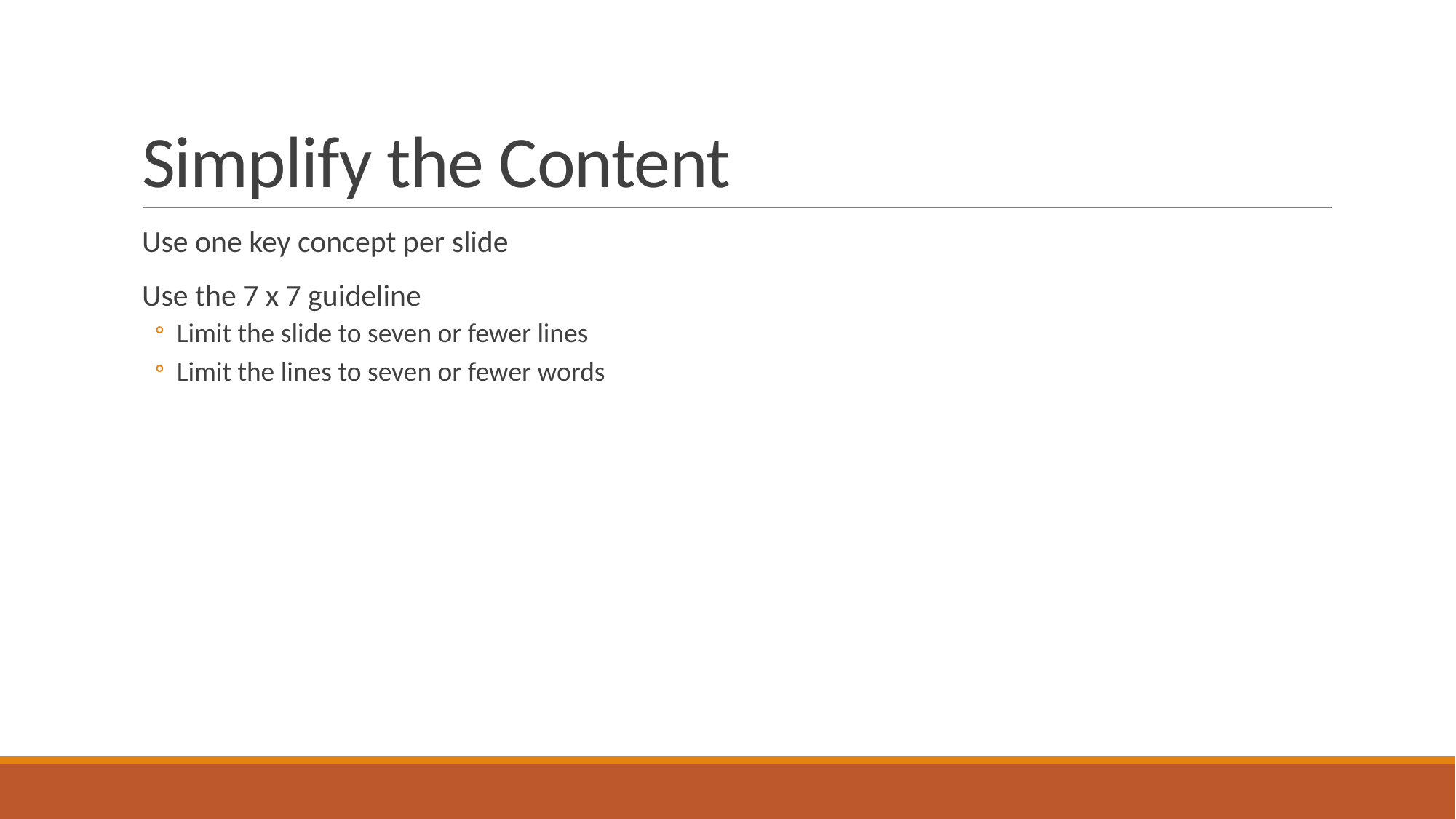

# Simplify the Content
Use one key concept per slide
Use the 7 x 7 guideline
Limit the slide to seven or fewer lines
Limit the lines to seven or fewer words